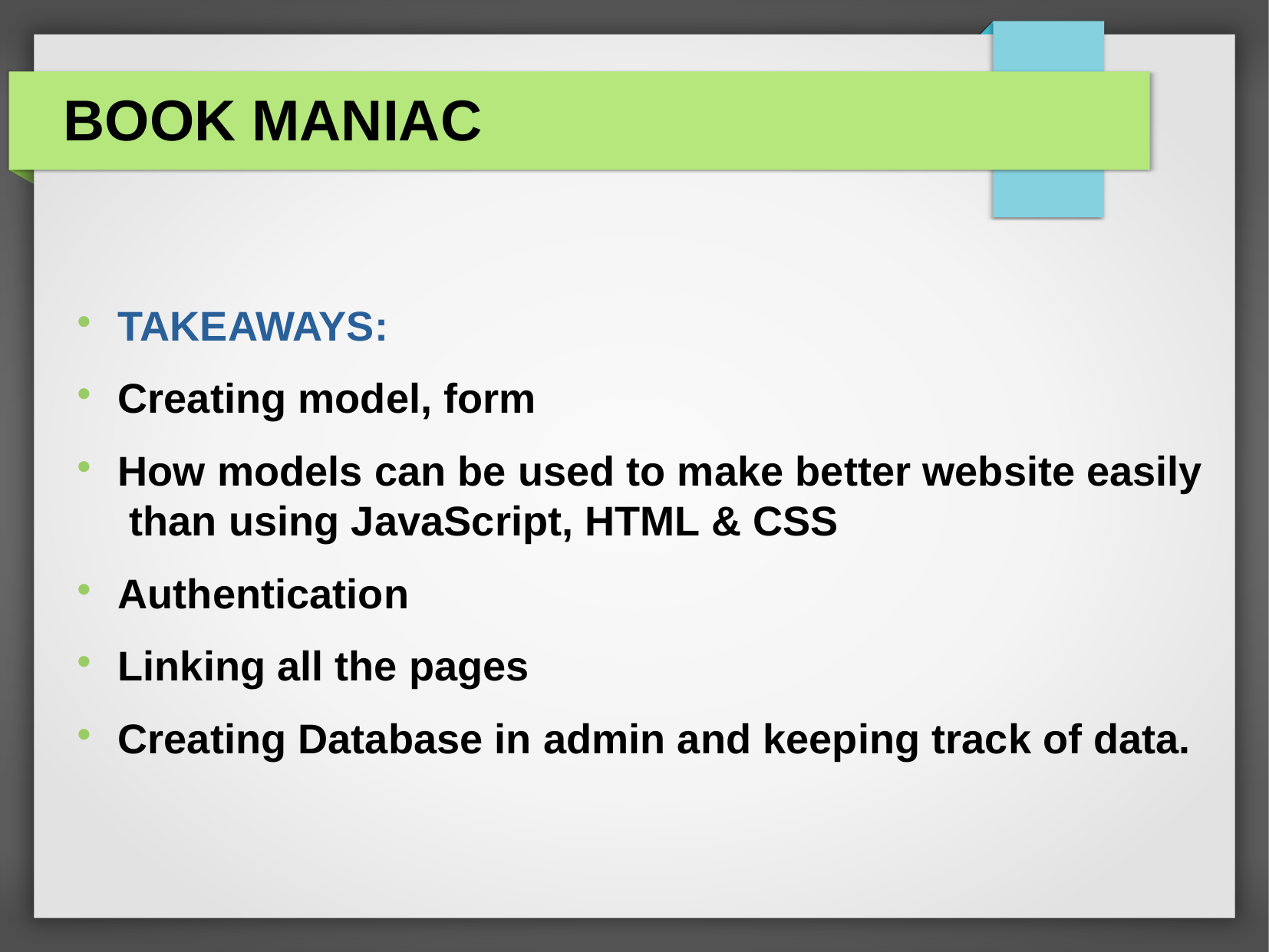

BOOK MANIAC

TAKEAWAYS:
Creating model, form
How models can be used to make better website easily  than using JavaScript, HTML & CSS
Authentication
Linking all the pages
Creating Database in admin and keeping track of data.